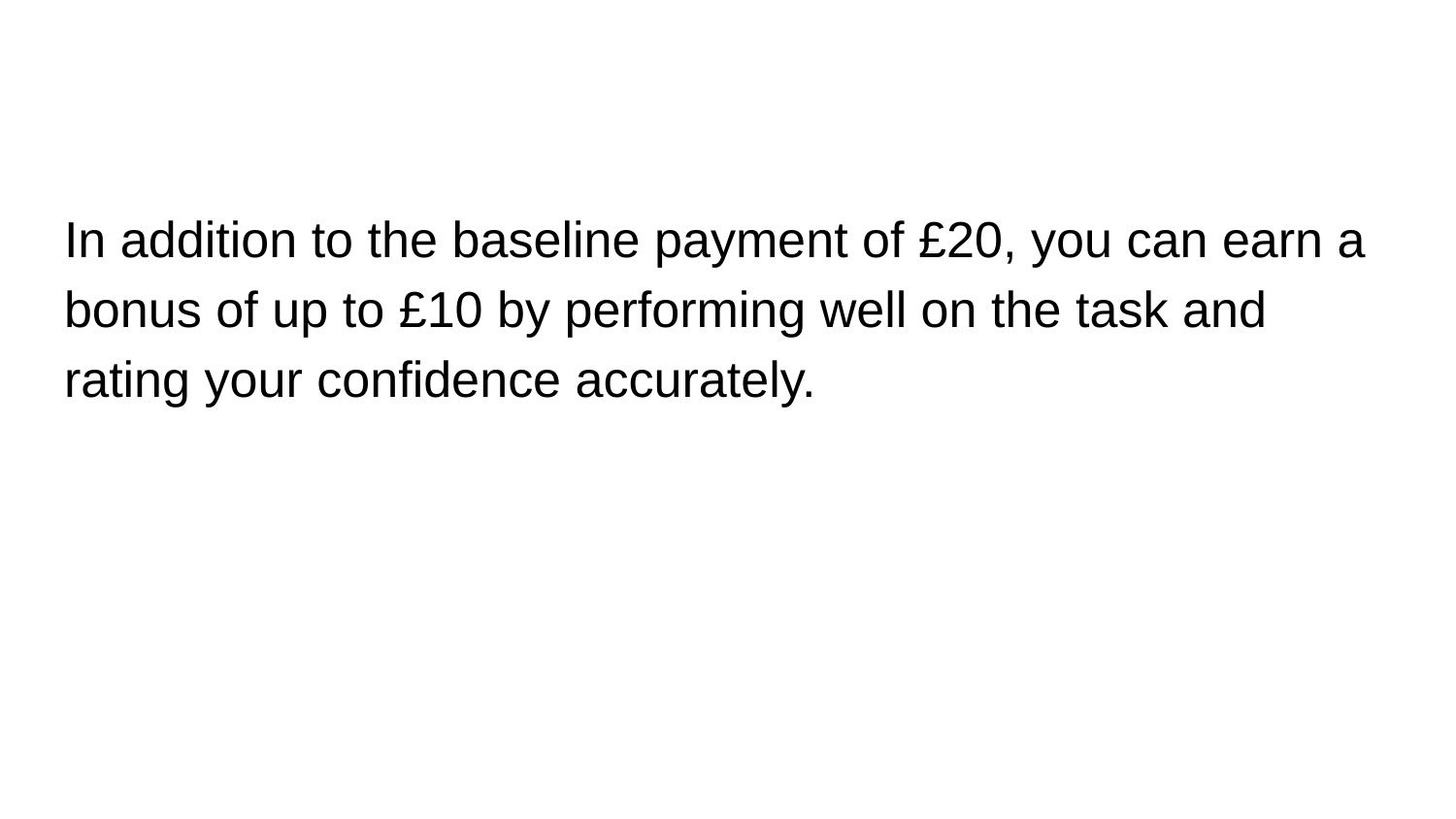

In addition to the baseline payment of £20, you can earn a bonus of up to £10 by performing well on the task and rating your confidence accurately.